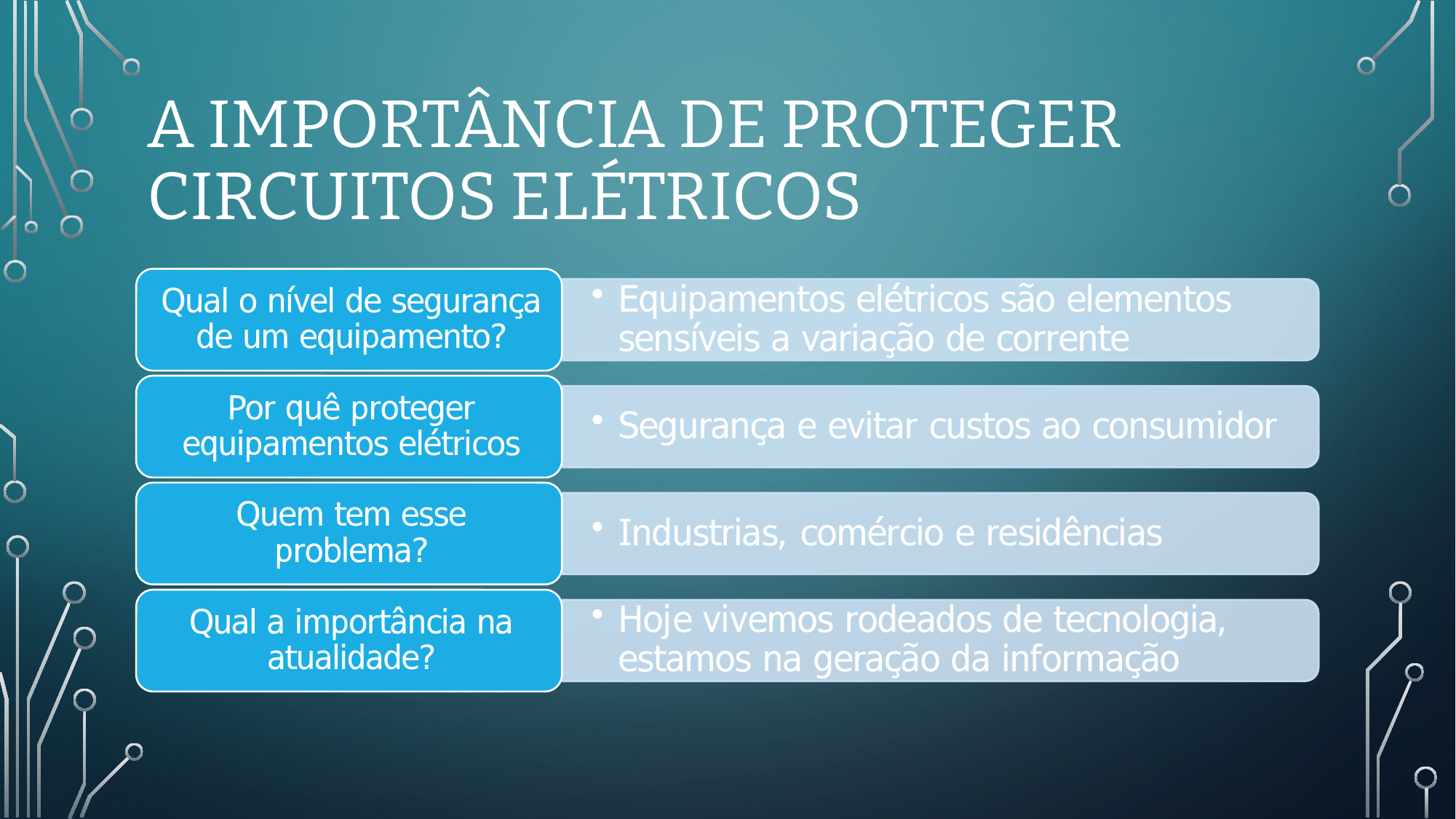

# A importância de proteger circuitos elétricos
Equipamentos elétricos são elementos sensíveis a variação de corrente
Qual o nível de segurança de um equipamento?
Segurança e evitar custos ao consumidor
Por quê proteger equipamentos elétricos
Industrias, comércio e residências
Quem tem esse problema?
Hoje vivemos rodeados de tecnologia, estamos na geração da informação
Qual a importância na atualidade?